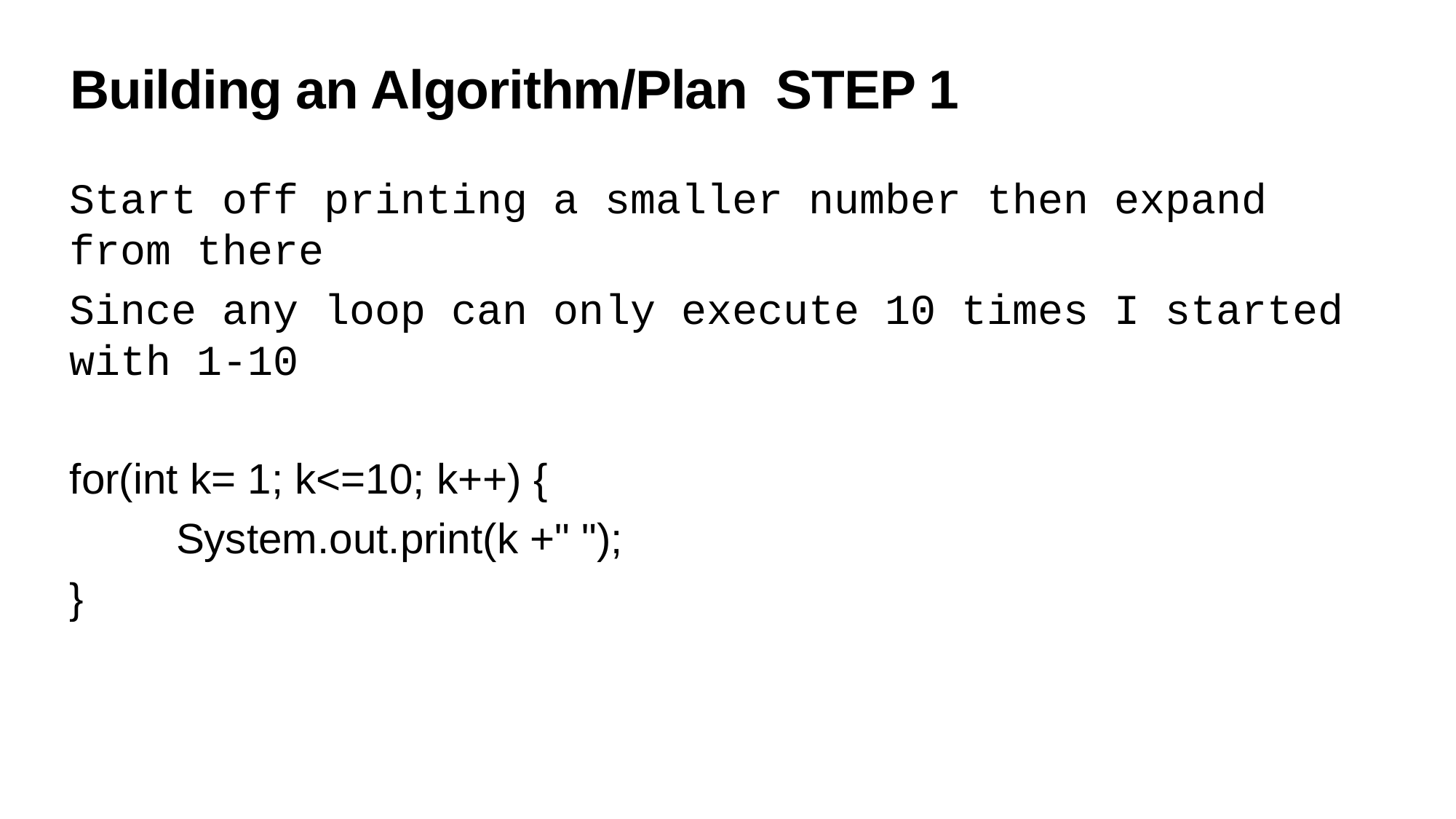

# Building an Algorithm/Plan  STEP 1
Start off printing a smaller number then expand from there
Since any loop can only execute 10 times I started with 1-10

for(int k= 1; k<=10; k++) {
         System.out.print(k +" ");
}